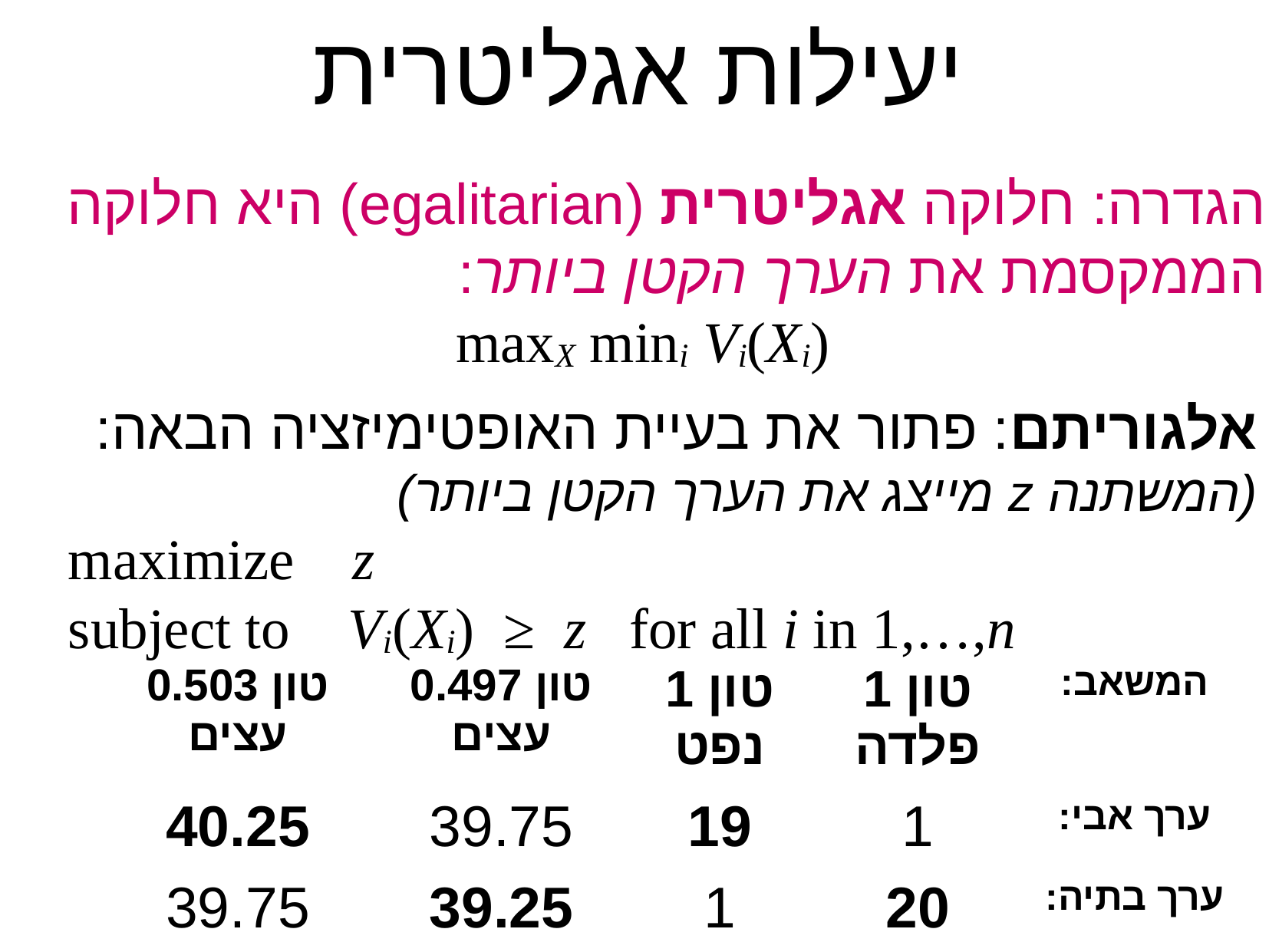

יעילות אגליטרית
הגדרה: חלוקה אגליטרית (egalitarian) היא חלוקה הממקסמת את הערך הקטן ביותר:
maxX mini Vi(Xi)
אלגוריתם: פתור את בעיית האופטימיזציה הבאה:
(המשתנה z מייצג את הערך הקטן ביותר)
  maximize    z
  subject to    Vi(Xi)  ≥  z   for all i in 1,…,n
| 0.503 טון עצים | 0.497 טון עצים | 1 טון נפט | 1 טון פלדה | המשאב: |
| --- | --- | --- | --- | --- |
| 40.25 | 39.75 | 19 | 1 | ערך אבי: |
| 39.75 | 39.25 | 1 | 20 | ערך בתיה: |